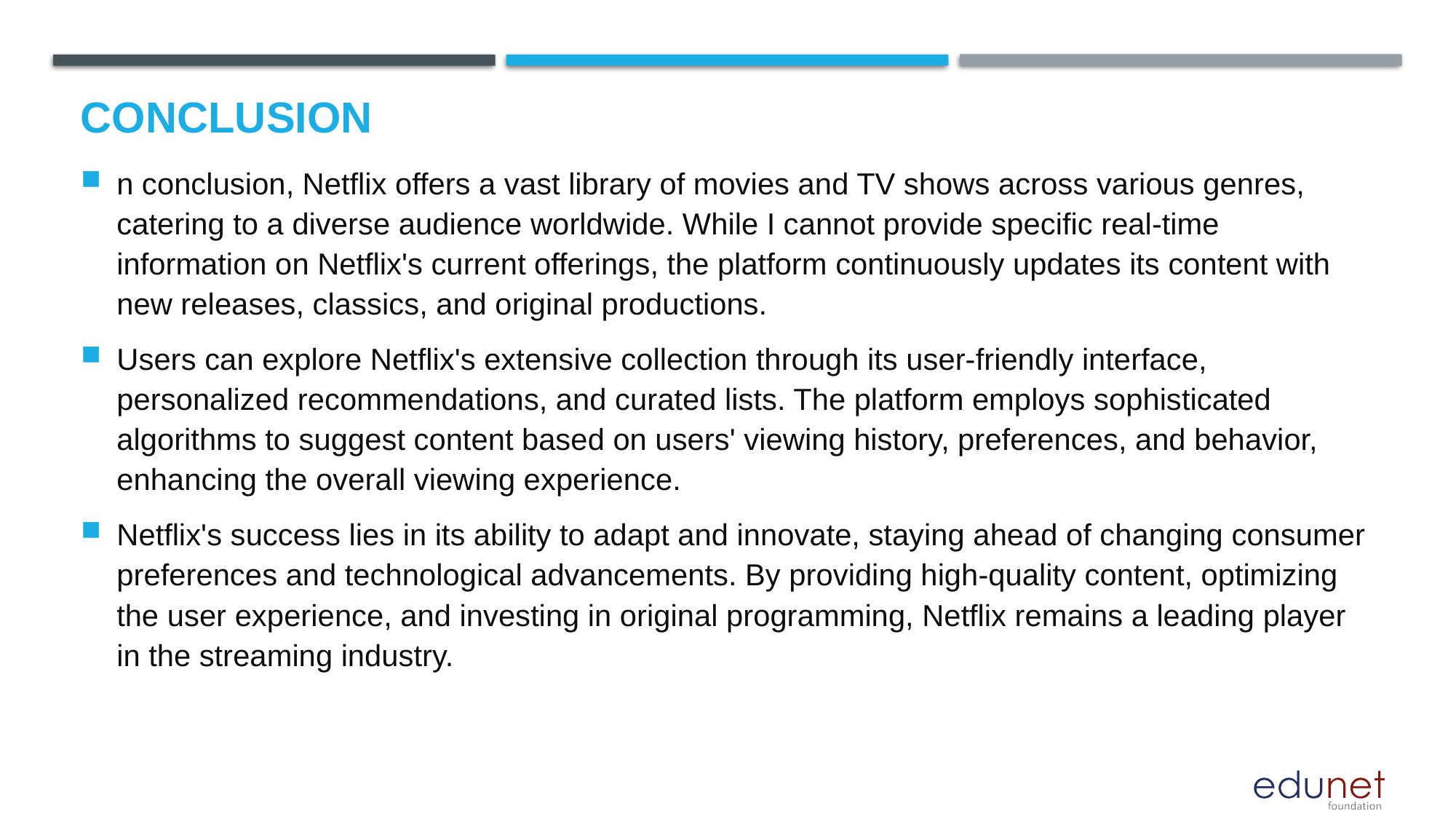

# Conclusion
n conclusion, Netflix offers a vast library of movies and TV shows across various genres, catering to a diverse audience worldwide. While I cannot provide specific real-time information on Netflix's current offerings, the platform continuously updates its content with new releases, classics, and original productions.
Users can explore Netflix's extensive collection through its user-friendly interface, personalized recommendations, and curated lists. The platform employs sophisticated algorithms to suggest content based on users' viewing history, preferences, and behavior, enhancing the overall viewing experience.
Netflix's success lies in its ability to adapt and innovate, staying ahead of changing consumer preferences and technological advancements. By providing high-quality content, optimizing the user experience, and investing in original programming, Netflix remains a leading player in the streaming industry.